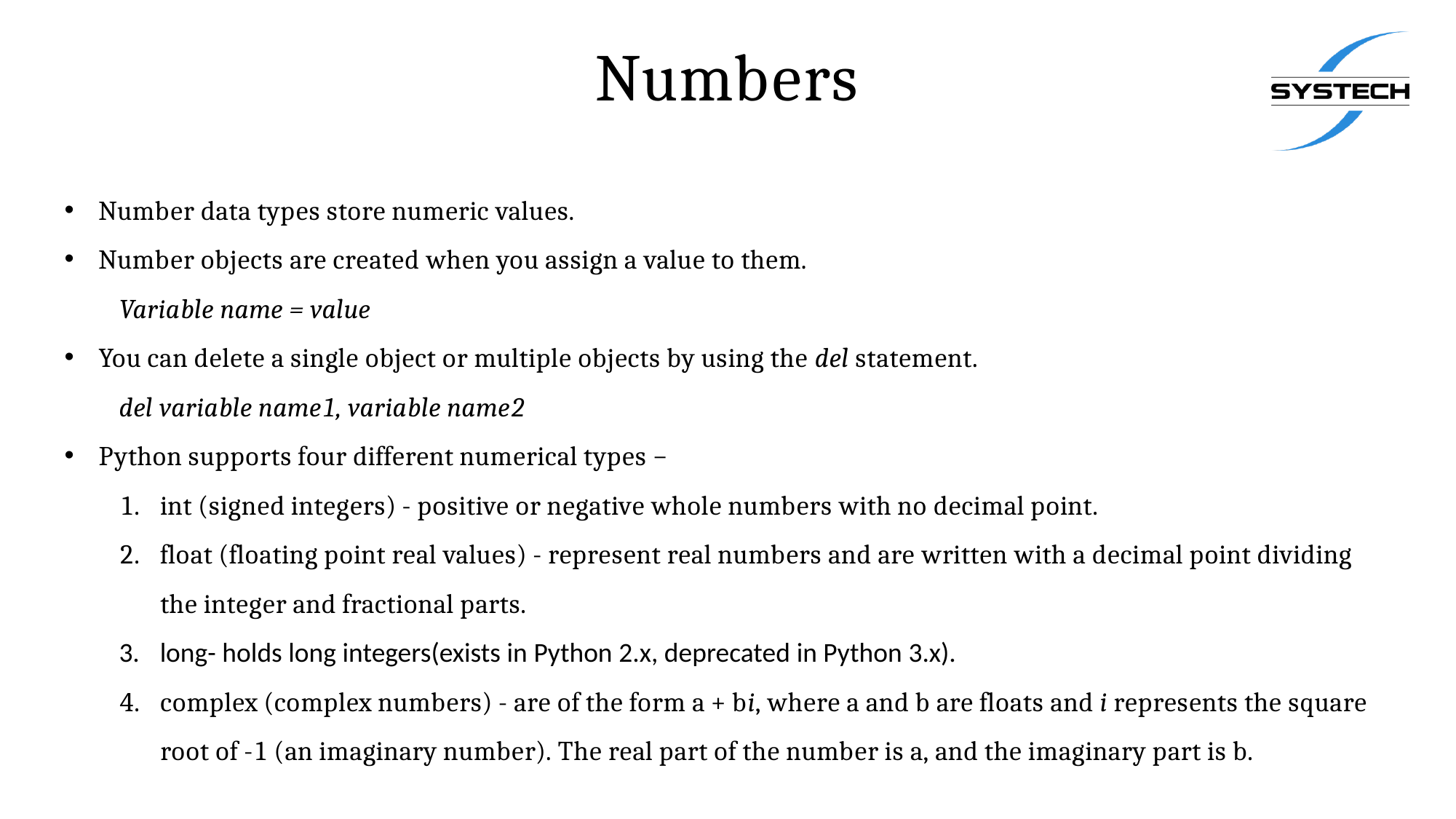

# Numbers
Number data types store numeric values.
Number objects are created when you assign a value to them.
Variable name = value
You can delete a single object or multiple objects by using the del statement.
del variable name1, variable name2
Python supports four different numerical types −
int (signed integers) - positive or negative whole numbers with no decimal point.
float (floating point real values) - represent real numbers and are written with a decimal point dividing the integer and fractional parts.
long- holds long integers(exists in Python 2.x, deprecated in Python 3.x).
complex (complex numbers) - are of the form a + bi, where a and b are floats and i represents the square root of -1 (an imaginary number). The real part of the number is a, and the imaginary part is b.